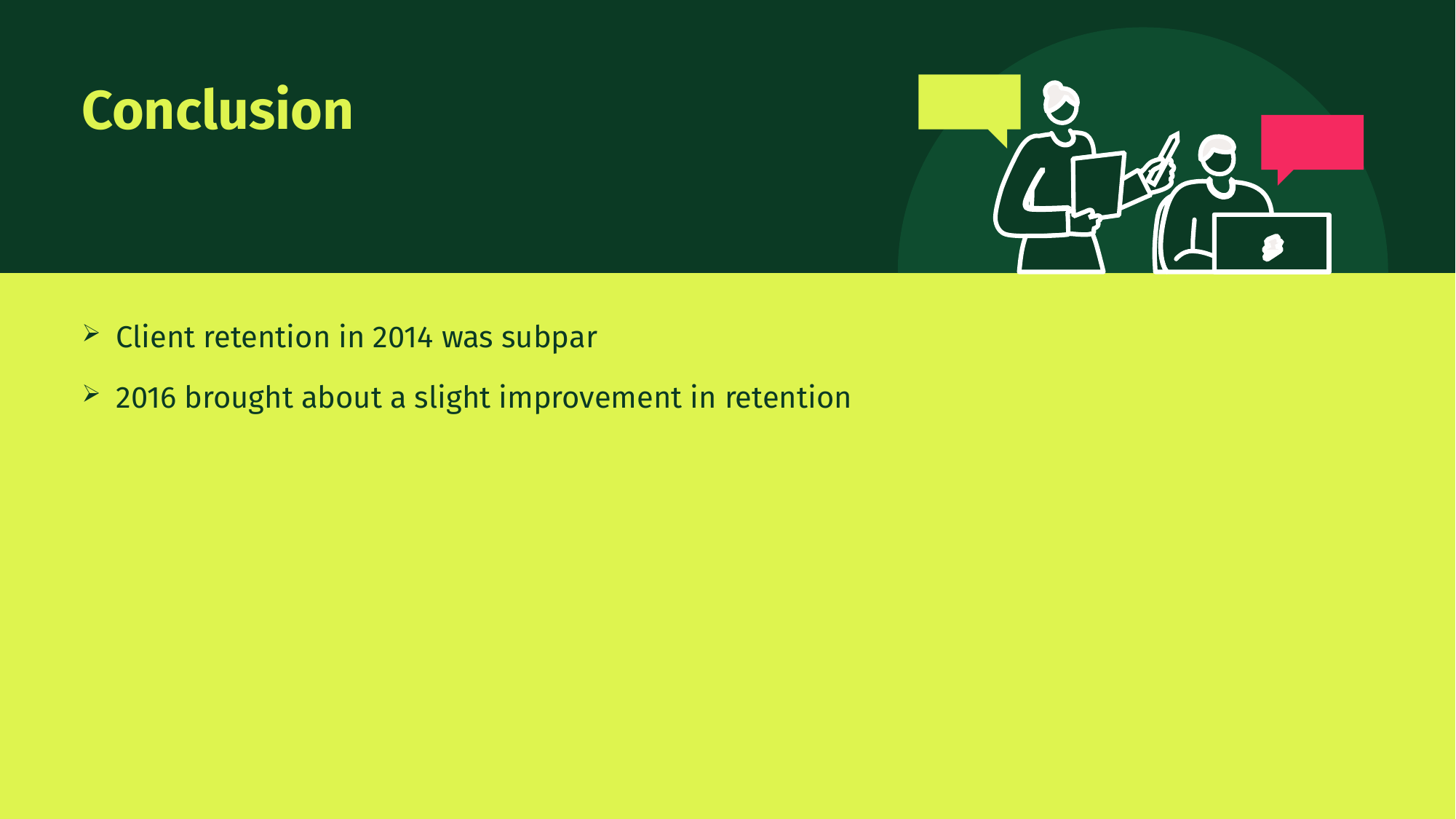

# Conclusion
Client retention in 2014 was subpar
2016 brought about a slight improvement in retention